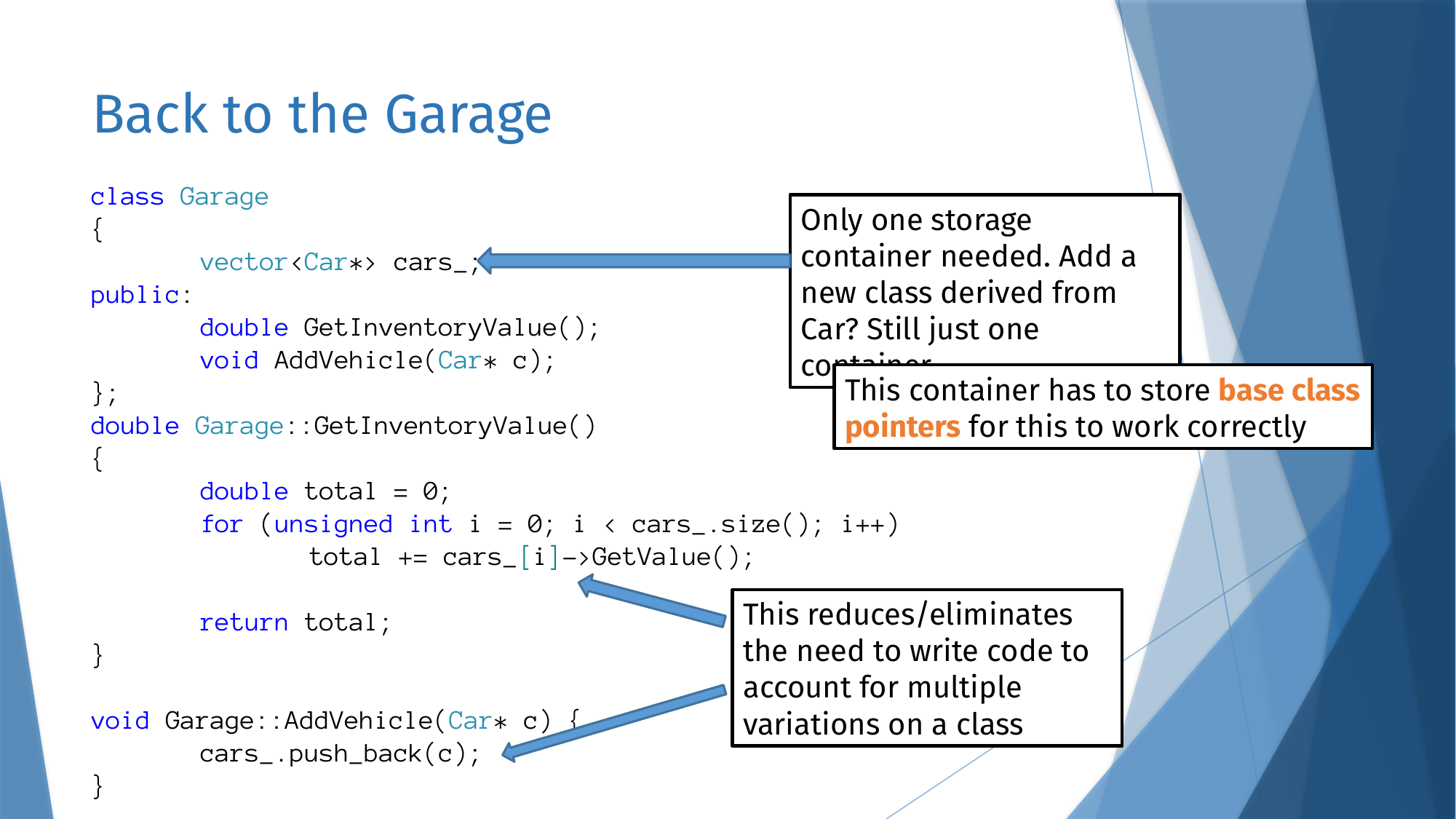

# Back to the Garage
class Garage
{
	vector<Car*> cars_;
public:
	double GetInventoryValue();
	void AddVehicle(Car* c);
};
double Garage::GetInventoryValue()
{
	double total = 0;
	for (unsigned int i = 0; i < cars_.size(); i++)
		total += cars_[i]->GetValue();

	return total;
}

void Garage::AddVehicle(Car* c) {
	cars_.push_back(c);
}
Only one storage container needed. Add a new class derived from Car? Still just one container.

This container has to store base class pointers for this to work correctly
This reduces/eliminates the need to write code to account for multiple variations on a class